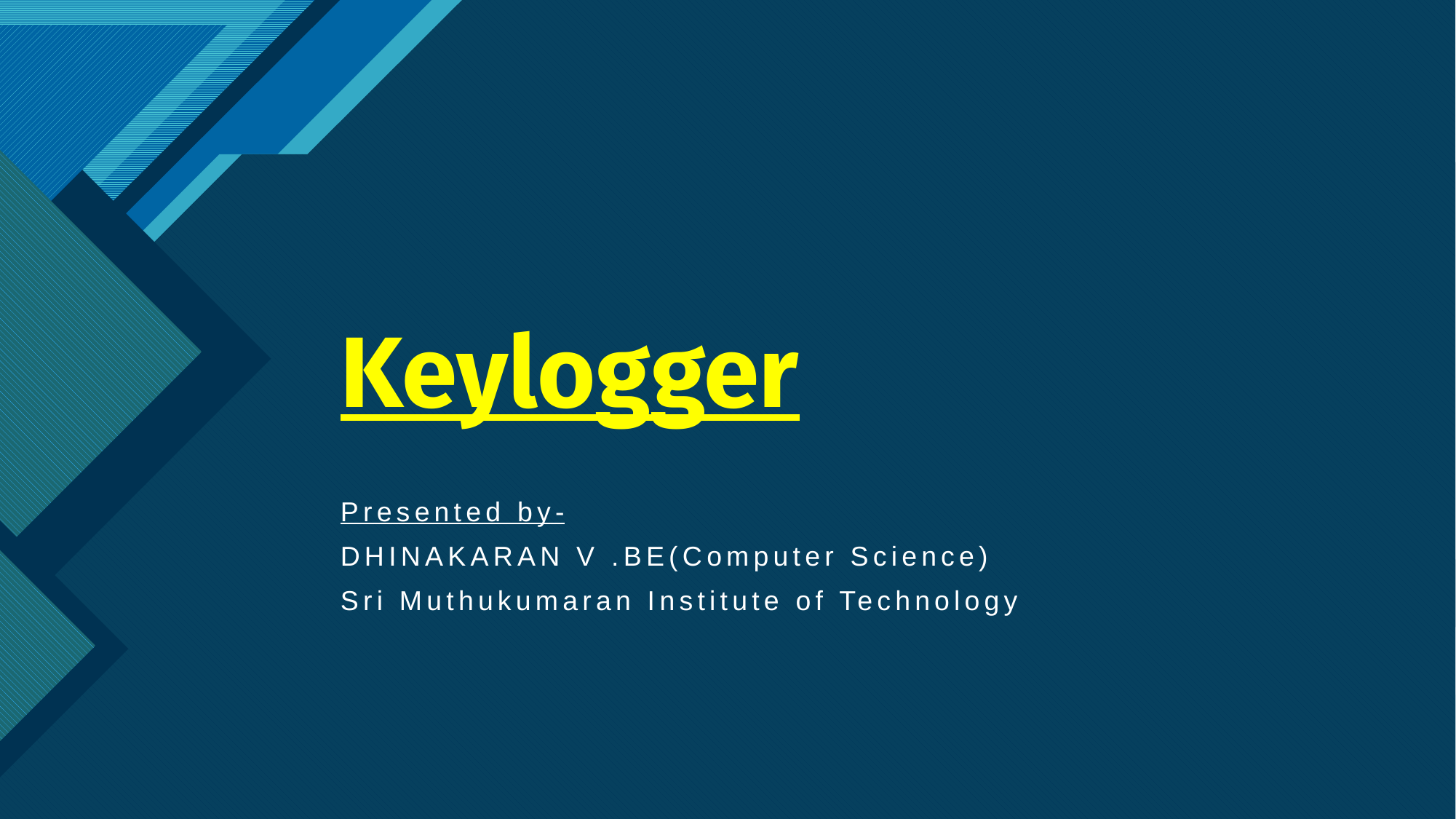

# Keylogger

Presented by-
DHINAKARAN V .BE(Computer Science)
Sri Muthukumaran Institute of Technology